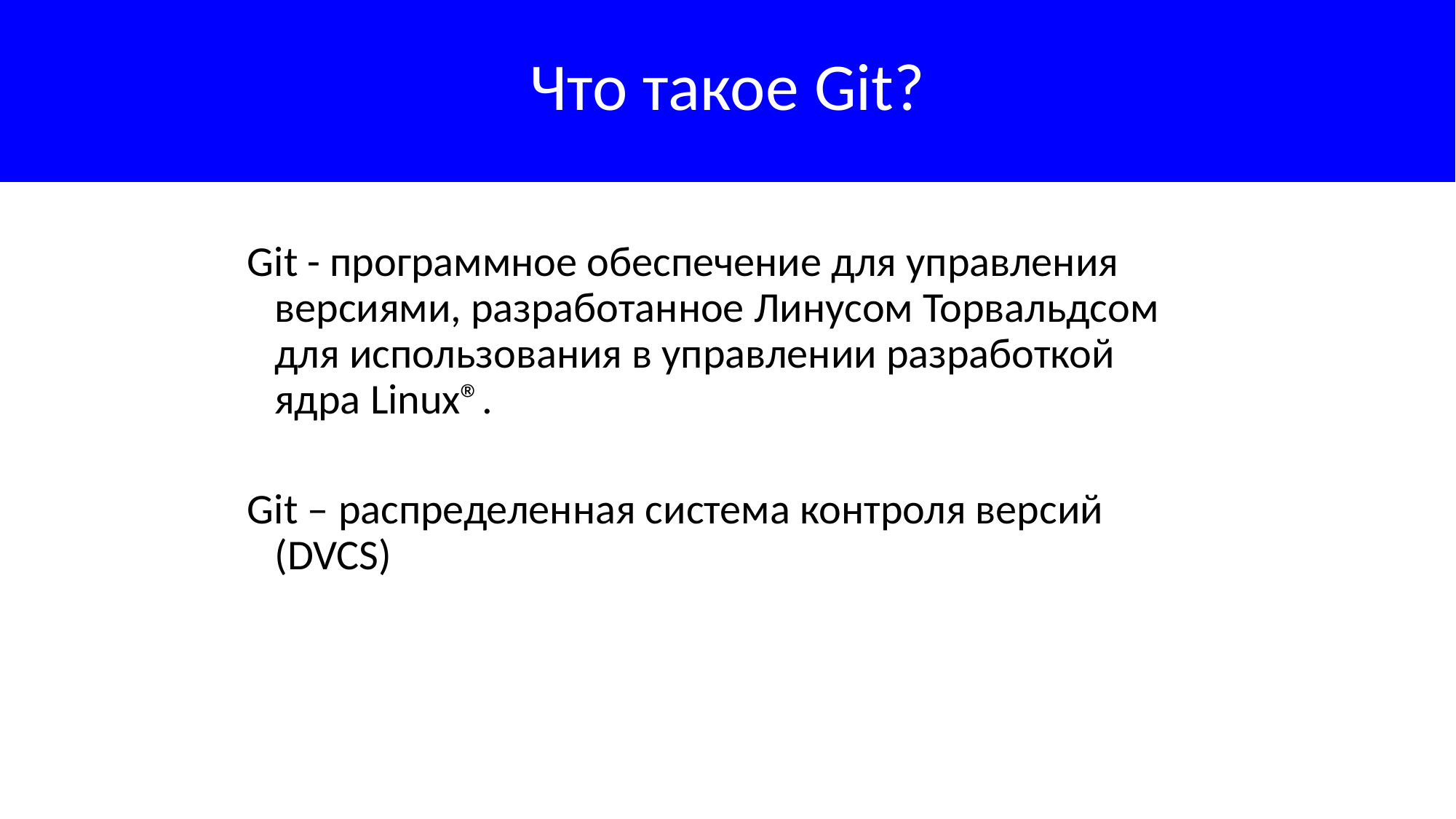

Что такое Git?

Git - программное обеспечение для управления версиями, разработанное Линусом Торвальдсом для использования в управлении разработкой ядра Linux®.

Git – распределенная система контроля версий (DVCS)